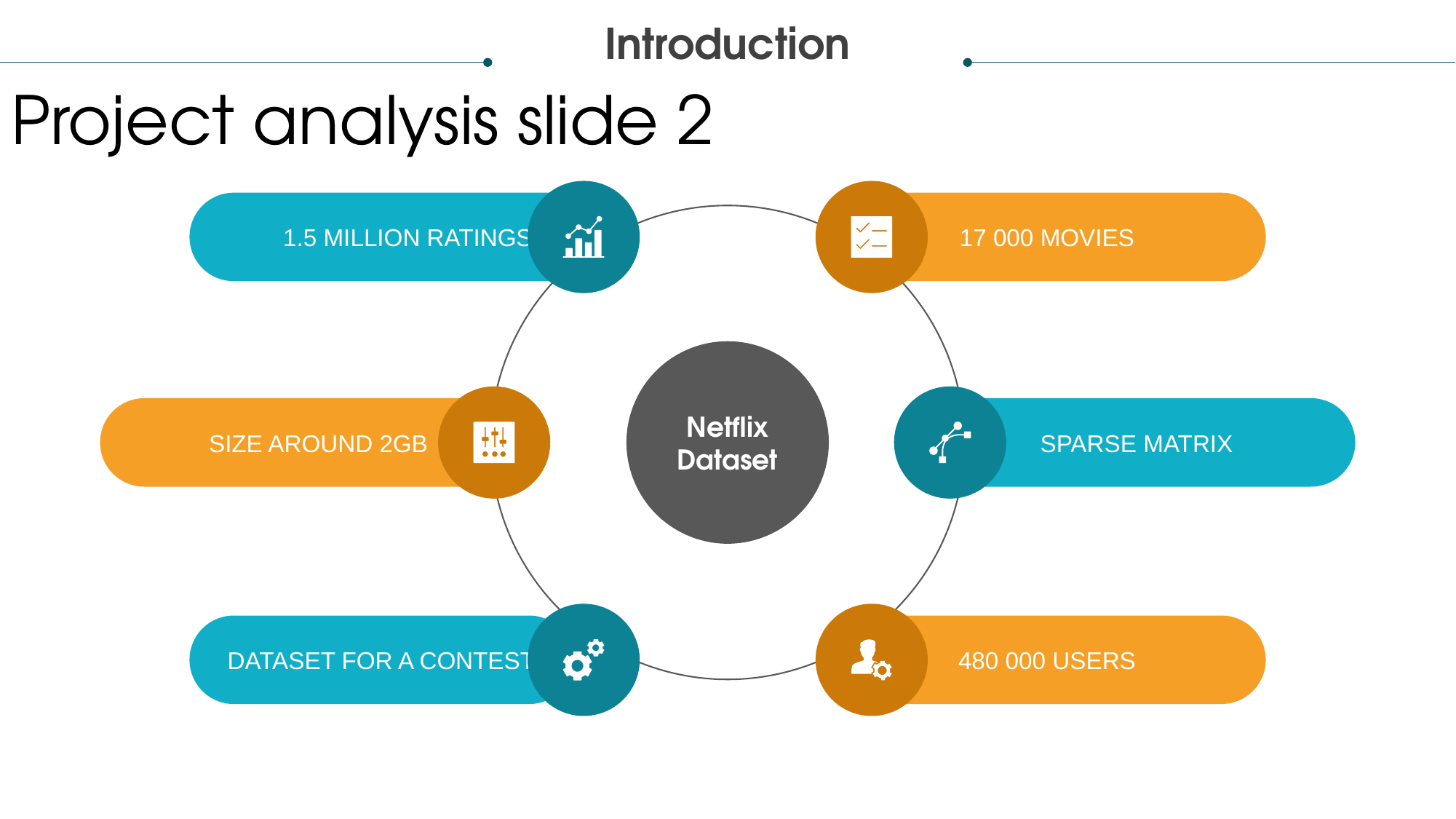

Introduction
Project analysis slide 2

1.5 MILLION RATINGS
17 000 MOVIES

Netflix
Dataset

SIZE AROUND 2GB
SPARSE MATRIX

DATASET FOR A CONTEST
480 000 USERS